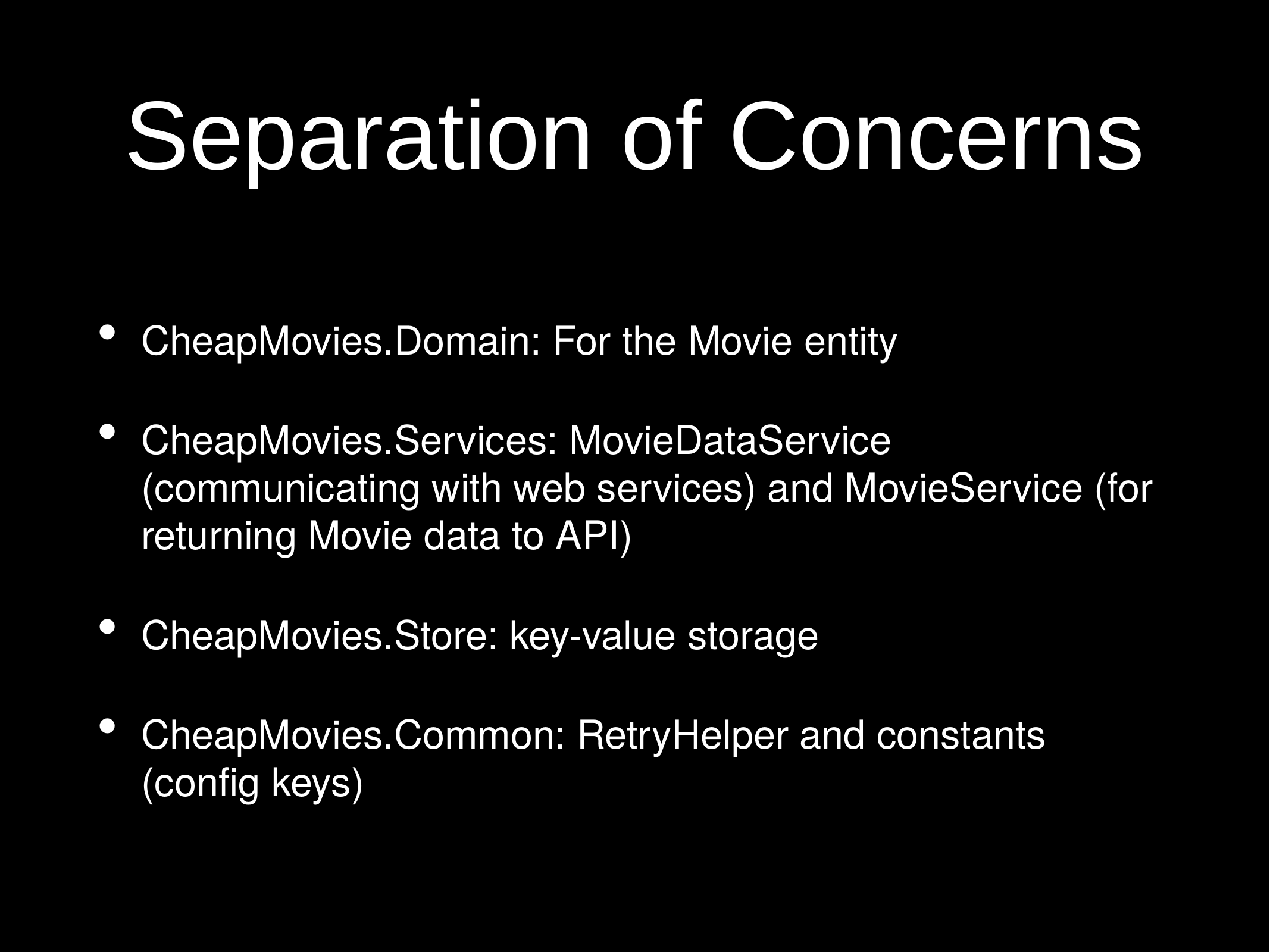

# Separation of Concerns
CheapMovies.Domain: For the Movie entity
CheapMovies.Services: MovieDataService (communicating with web services) and MovieService (for returning Movie data to API)
CheapMovies.Store: key-value storage
CheapMovies.Common: RetryHelper and constants (config keys)